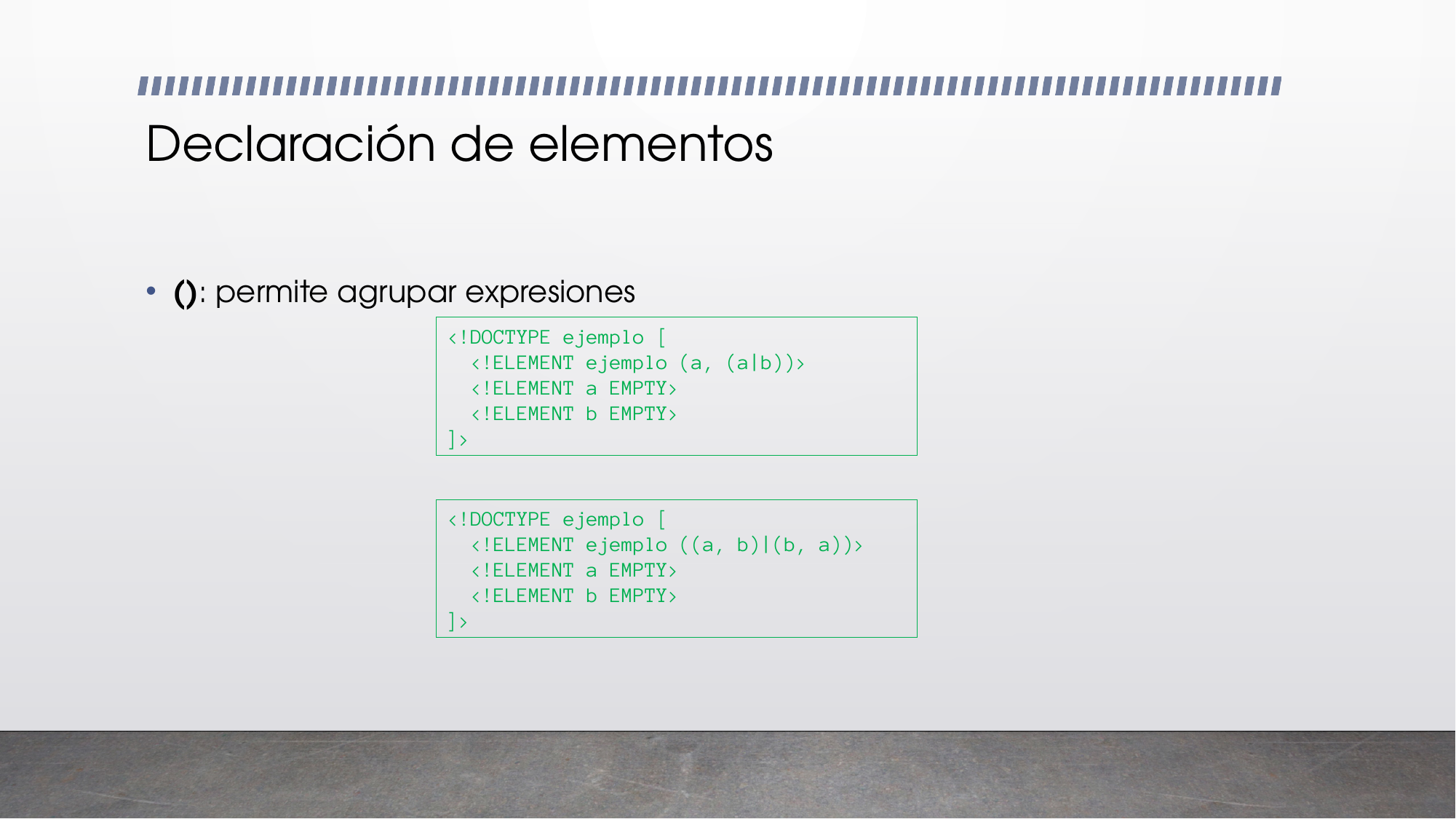

# Declaración de elementos
(): permite agrupar expresiones
<!DOCTYPE ejemplo [
  <!ELEMENT ejemplo (a, (a|b))>
  <!ELEMENT a EMPTY>
  <!ELEMENT b EMPTY>
]>
<!DOCTYPE ejemplo [
  <!ELEMENT ejemplo ((a, b)|(b, a))>
  <!ELEMENT a EMPTY>
  <!ELEMENT b EMPTY>
]>